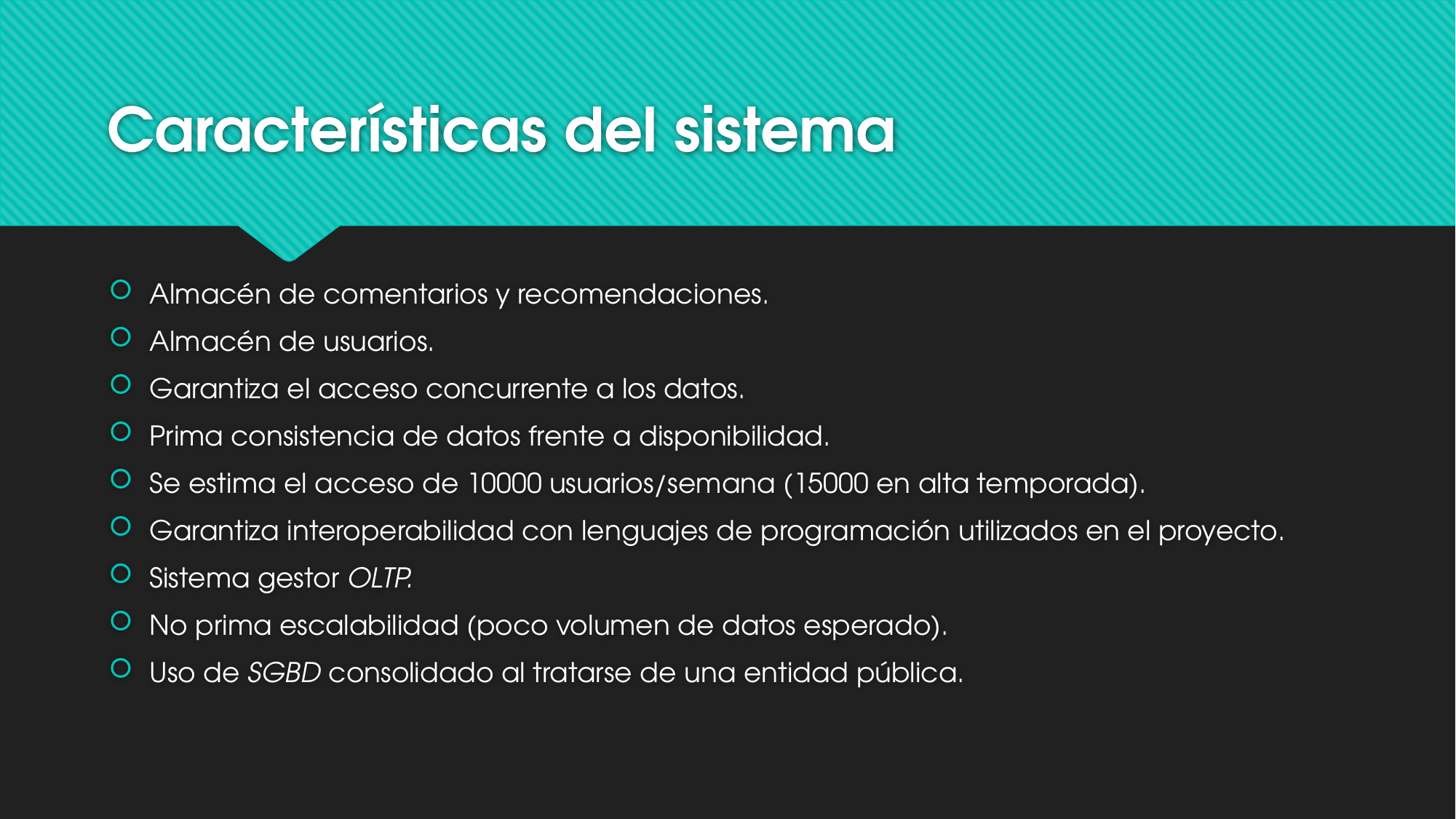

# Características del sistema
Almacén de comentarios y recomendaciones.
Almacén de usuarios.
Garantiza el acceso concurrente a los datos.
Prima consistencia de datos frente a disponibilidad.
Se estima el acceso de 10000 usuarios/semana (15000 en alta temporada).
Garantiza interoperabilidad con lenguajes de programación utilizados en el proyecto.
Sistema gestor OLTP.
No prima escalabilidad (poco volumen de datos esperado).
Uso de SGBD consolidado al tratarse de una entidad pública.